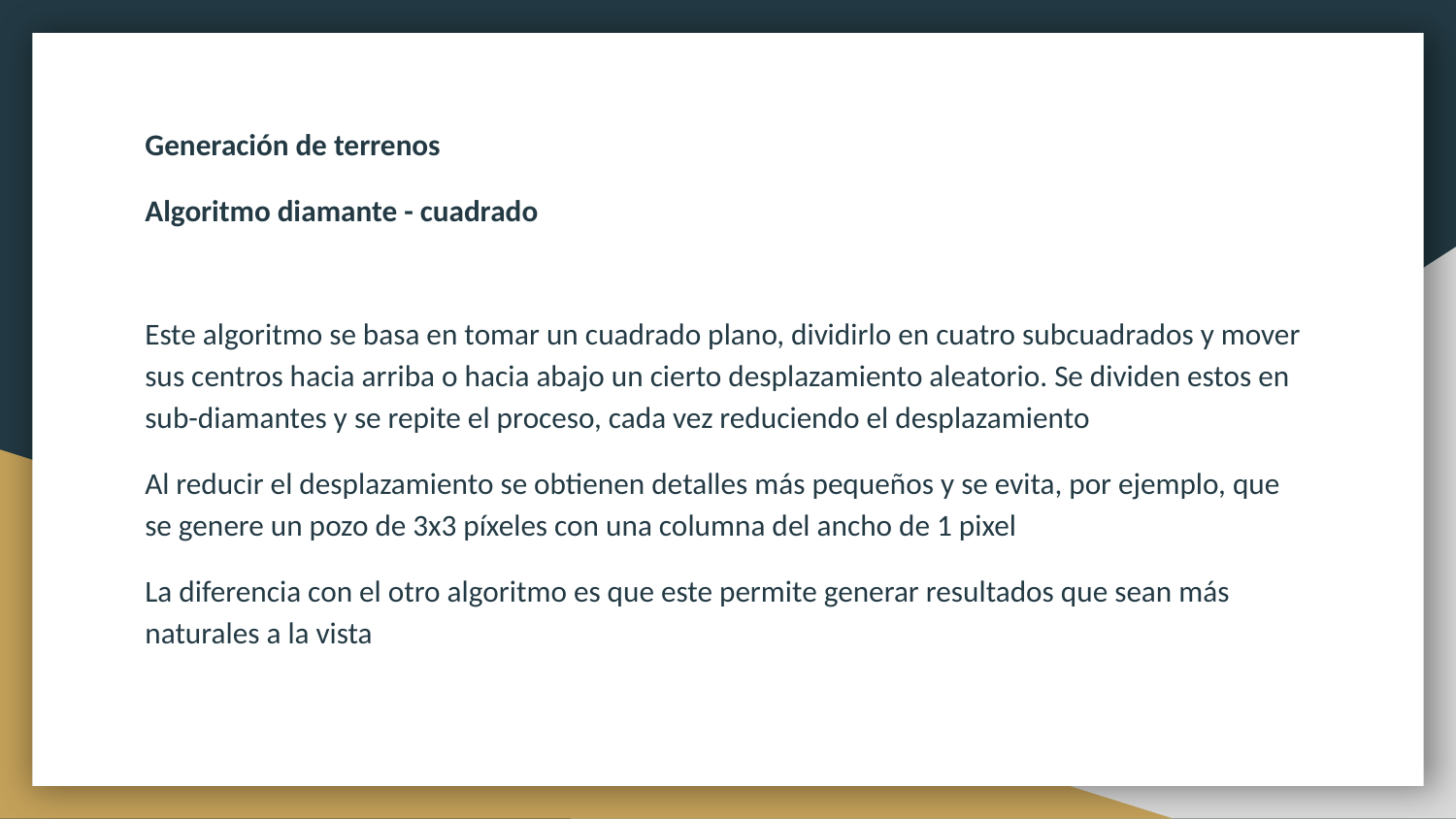

Generación de terrenos
Algoritmo diamante - cuadrado

Este algoritmo se basa en tomar un cuadrado plano, dividirlo en cuatro subcuadrados y mover sus centros hacia arriba o hacia abajo un cierto desplazamiento aleatorio. Se dividen estos en sub-diamantes y se repite el proceso, cada vez reduciendo el desplazamiento
Al reducir el desplazamiento se obtienen detalles más pequeños y se evita, por ejemplo, que se genere un pozo de 3x3 píxeles con una columna del ancho de 1 pixel
La diferencia con el otro algoritmo es que este permite generar resultados que sean más naturales a la vista